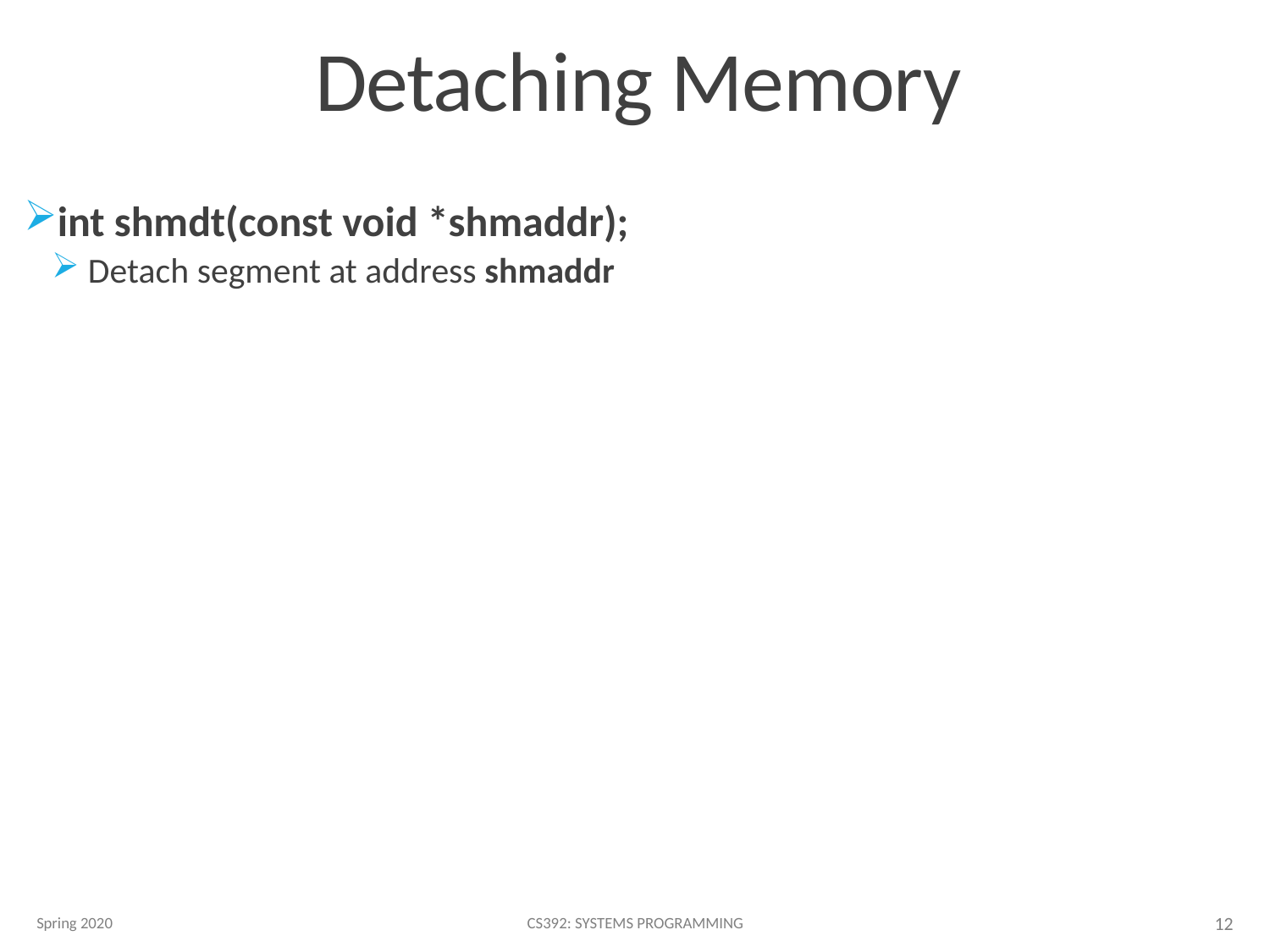

# Detaching Memory
int shmdt(const void *shmaddr);
 Detach segment at address shmaddr
Spring 2020
CS392: Systems Programming
12